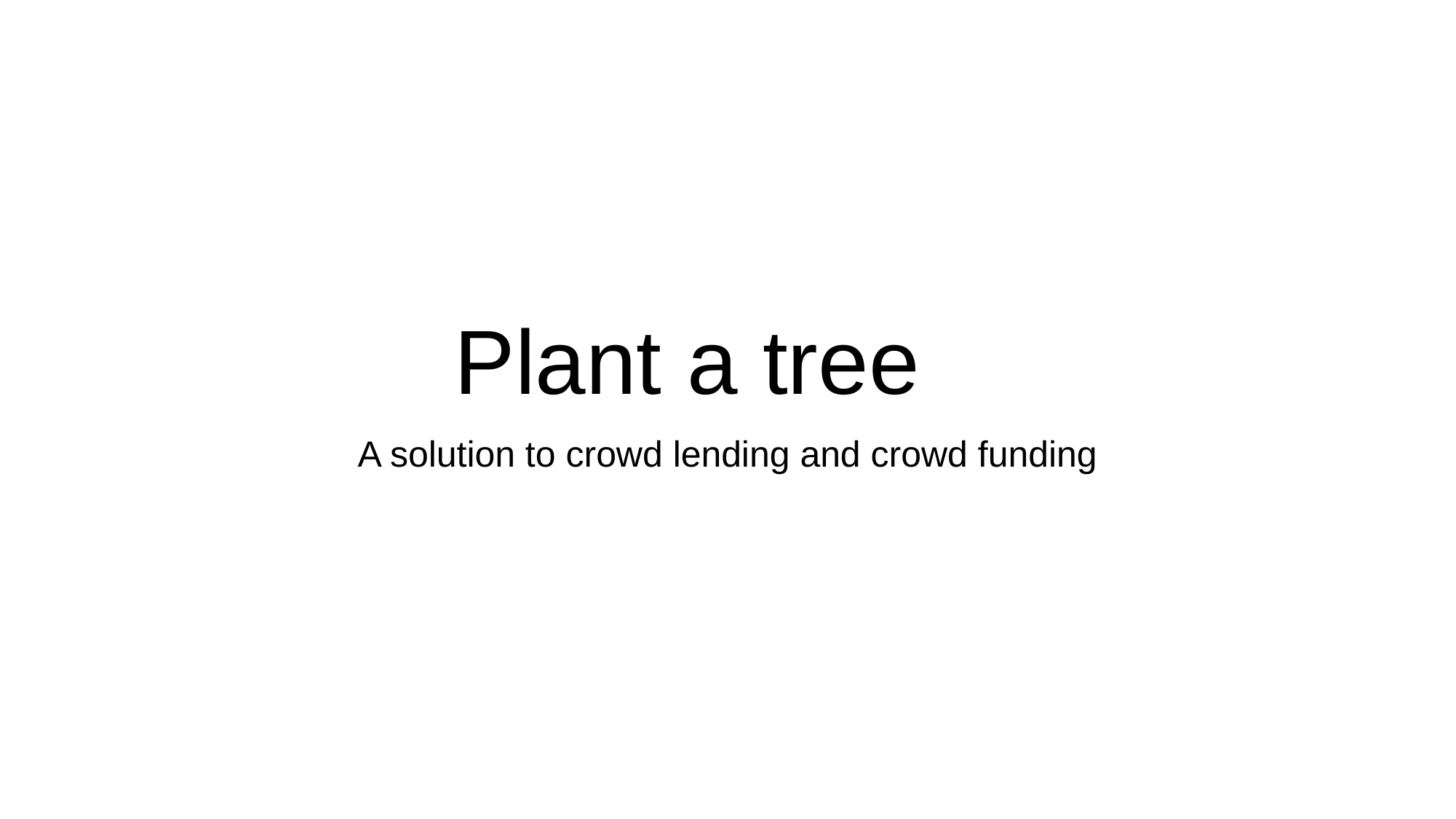

# Plant a tree
A solution to crowd lending and crowd funding